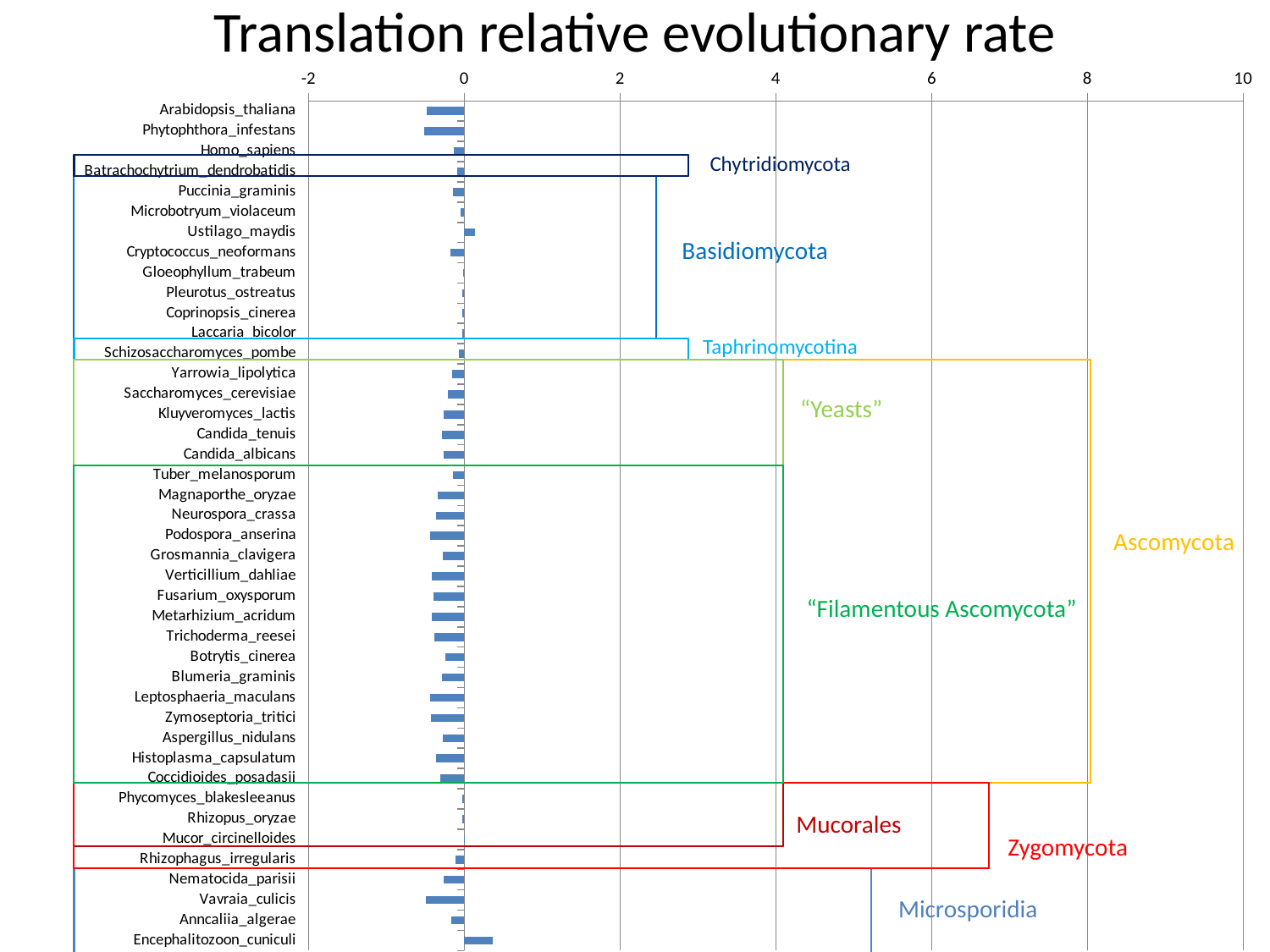

Translation relative evolutionary rate

### Chart

| Category | diff translation |
|---|---|
| Arabidopsis_thaliana | -0.48377000000000003 |
| Phytophthora_infestans | -0.51251 |
| Homo_sapiens | -0.13762000000000008 |
| Batrachochytrium_dendrobatidis | -0.09391000000000016 |
| Puccinia_graminis | -0.14189000000000007 |
| Microbotryum_violaceum | -0.04504999999999981 |
| Ustilago_maydis | 0.13446000000000002 |
| Cryptococcus_neoformans | -0.1766899999999998 |
| Gloeophyllum_trabeum | -0.019919999999999938 |
| Pleurotus_ostreatus | -0.028830000000000133 |
| Coprinopsis_cinerea | -0.021519999999999984 |
| Laccaria_bicolor | -0.030489999999999906 |
| Schizosaccharomyces_pombe | -0.07424999999999993 |
| Yarrowia_lipolytica | -0.15315999999999996 |
| Saccharomyces_cerevisiae | -0.2080599999999999 |
| Kluyveromyces_lactis | -0.26539999999999986 |
| Candida_tenuis | -0.29164999999999996 |
| Candida_albicans | -0.26288 |
| Tuber_melanosporum | -0.1488299999999998 |
| Magnaporthe_oryzae | -0.34263 |
| Neurospora_crassa | -0.3646900000000002 |
| Podospora_anserina | -0.43587 |
| Grosmannia_clavigera | -0.274 |
| Verticillium_dahliae | -0.41810999999999976 |
| Fusarium_oxysporum | -0.39327000000000023 |
| Metarhizium_acridum | -0.4152999999999998 |
| Trichoderma_reesei | -0.38887000000000005 |
| Botrytis_cinerea | -0.24714999999999998 |
| Blumeria_graminis | -0.2823899999999999 |
| Leptosphaeria_maculans | -0.4417200000000001 |
| Zymoseptoria_tritici | -0.42564999999999986 |
| Aspergillus_nidulans | -0.2789600000000001 |
| Histoplasma_capsulatum | -0.3642099999999999 |
| Coccidioides_posadasii | -0.3052100000000002 |
| Phycomyces_blakesleeanus | -0.022619999999999862 |
| Rhizopus_oryzae | -0.030319999999999903 |
| Mucor_circinelloides | -0.004070000000000018 |
| Rhizophagus_irregularis | -0.11575000000000002 |
| Nematocida_parisii | -0.26177000000000006 |
| Vavraia_culicis | -0.4888600000000003 |
| Anncaliia_algerae | -0.16617999999999977 |
| Encephalitozoon_cuniculi | 0.36270000000000024 |
Chytridiomycota

Basidiomycota
Taphrinomycotina

“Yeasts”

Ascomycota
“Filamentous Ascomycota”

Mucorales
Zygomycota

Microsporidia